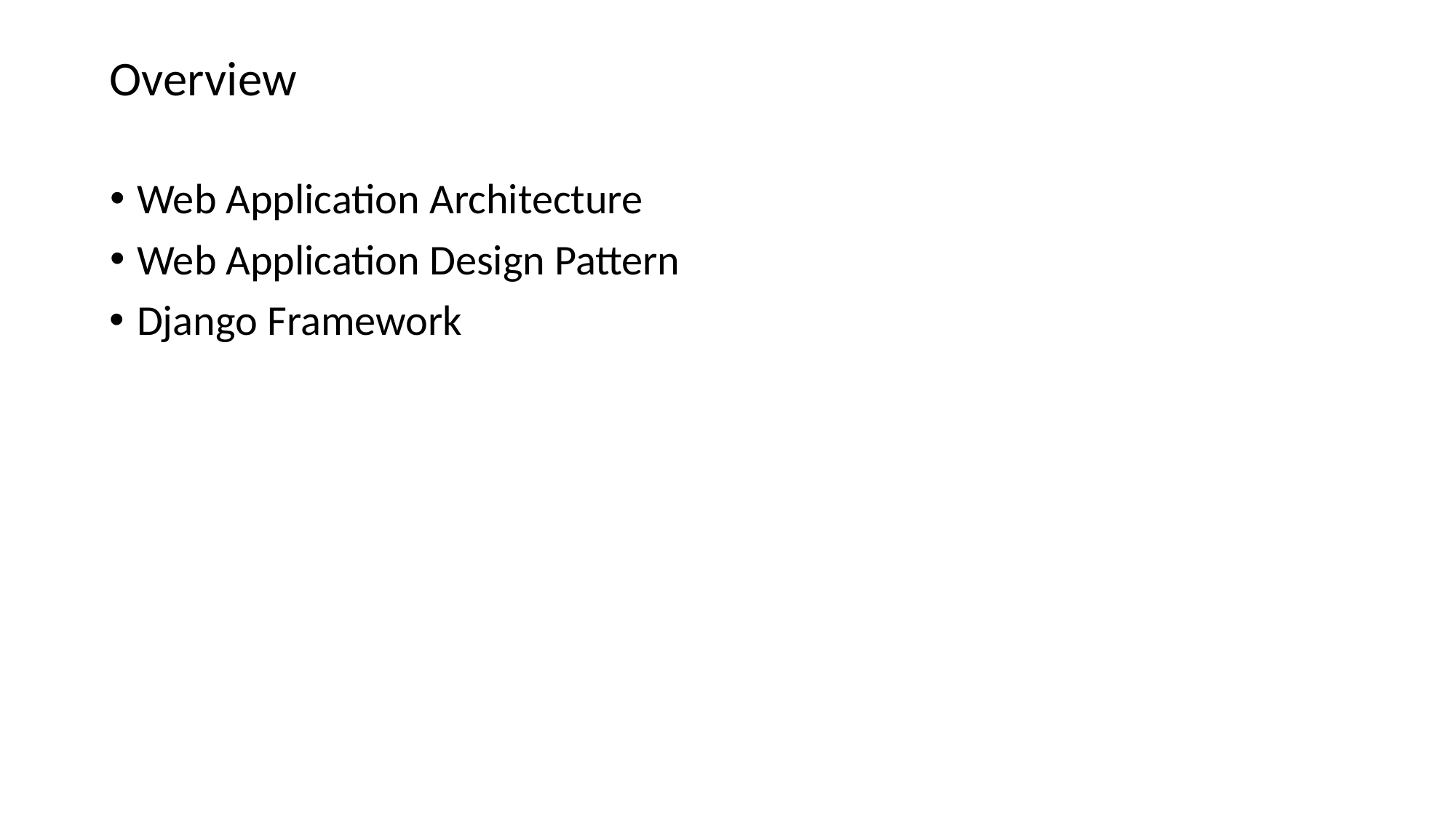

# Overview
Web Application Architecture
Web Application Design Pattern
Django Framework